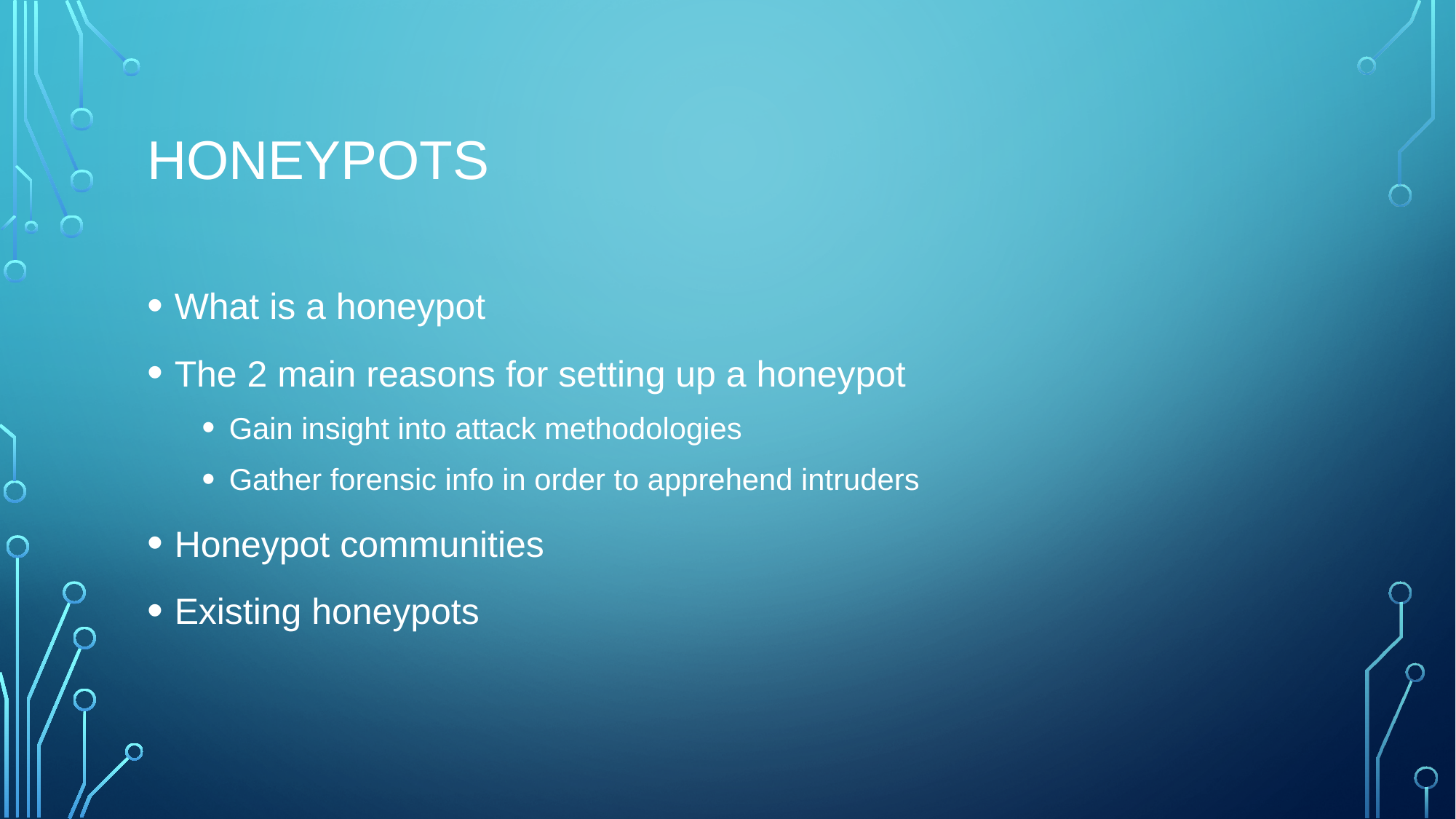

# HoneyPOTs
What is a honeypot
The 2 main reasons for setting up a honeypot
Gain insight into attack methodologies
Gather forensic info in order to apprehend intruders
Honeypot communities
Existing honeypots